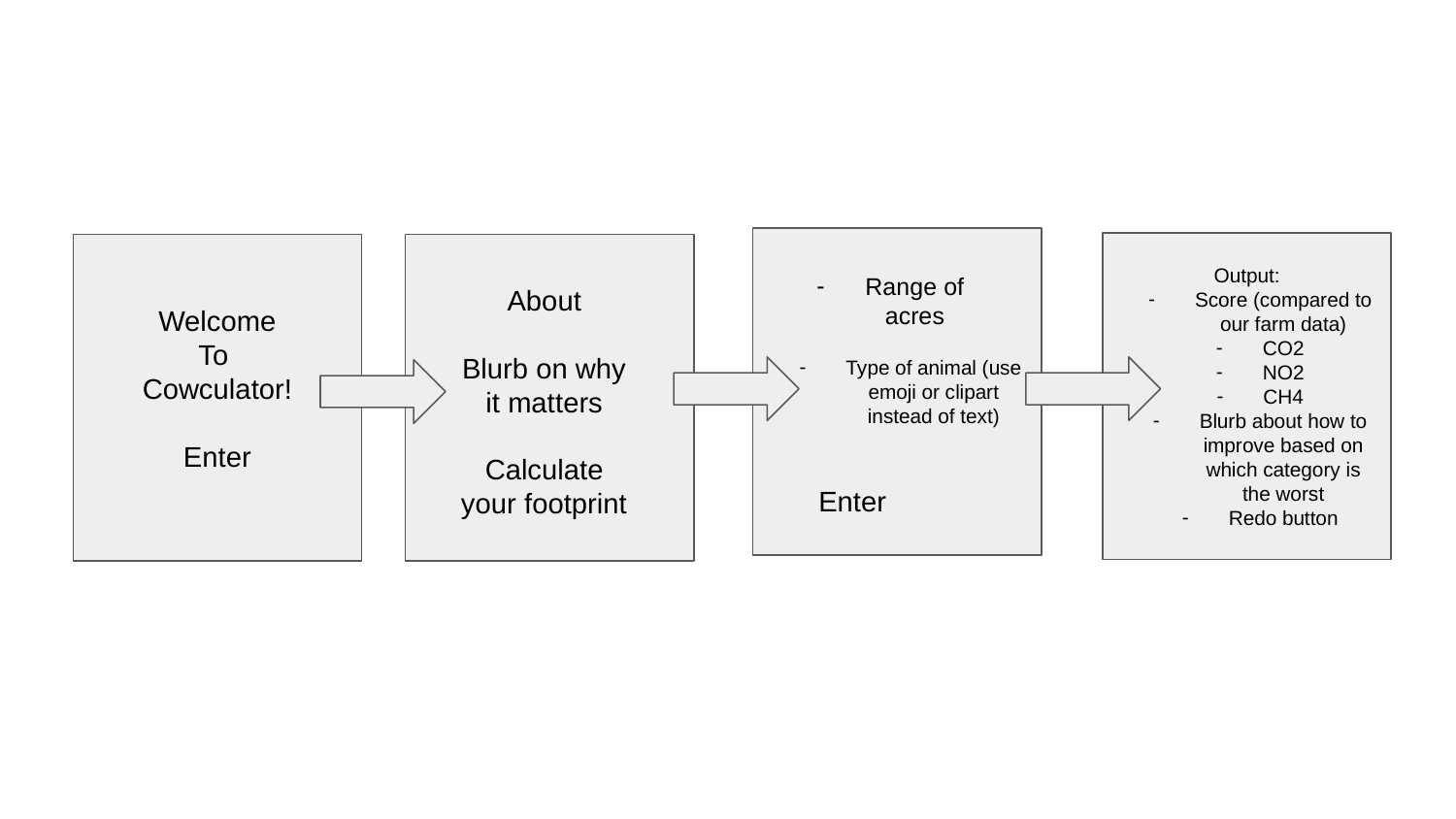

Type of animal (use emoji or clipart instead of text)
Output:
Score (compared to our farm data)
CO2
NO2
CH4
Blurb about how to improve based on which category is the worst
Redo button

Range of acres
About

Blurb on why it matters

Calculate your footprint
Welcome
To
Cowculator!

Enter

Enter